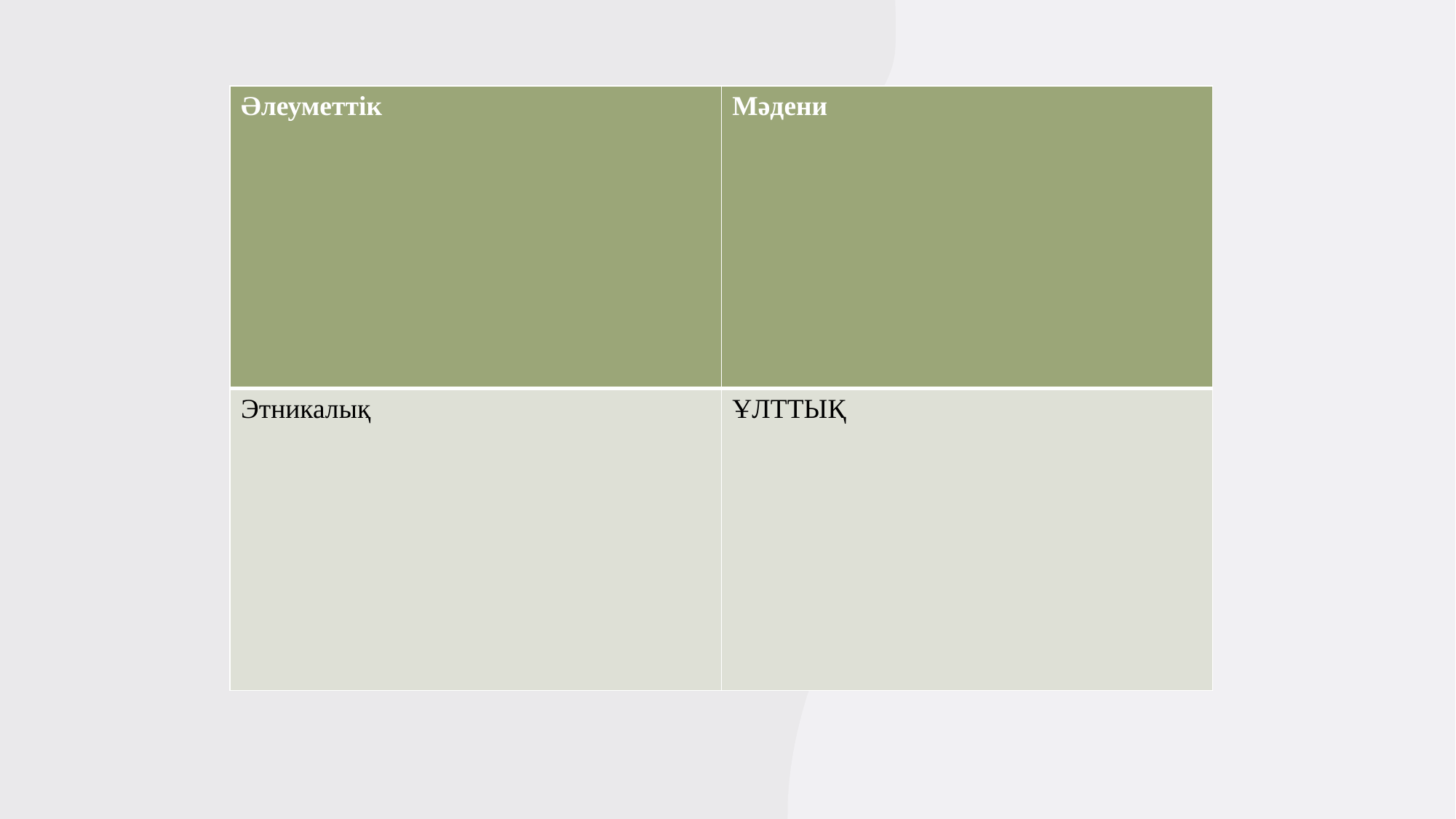

#
| Әлеуметтік | Мәдени |
| --- | --- |
| Этникалық | ҰЛТТЫҚ |